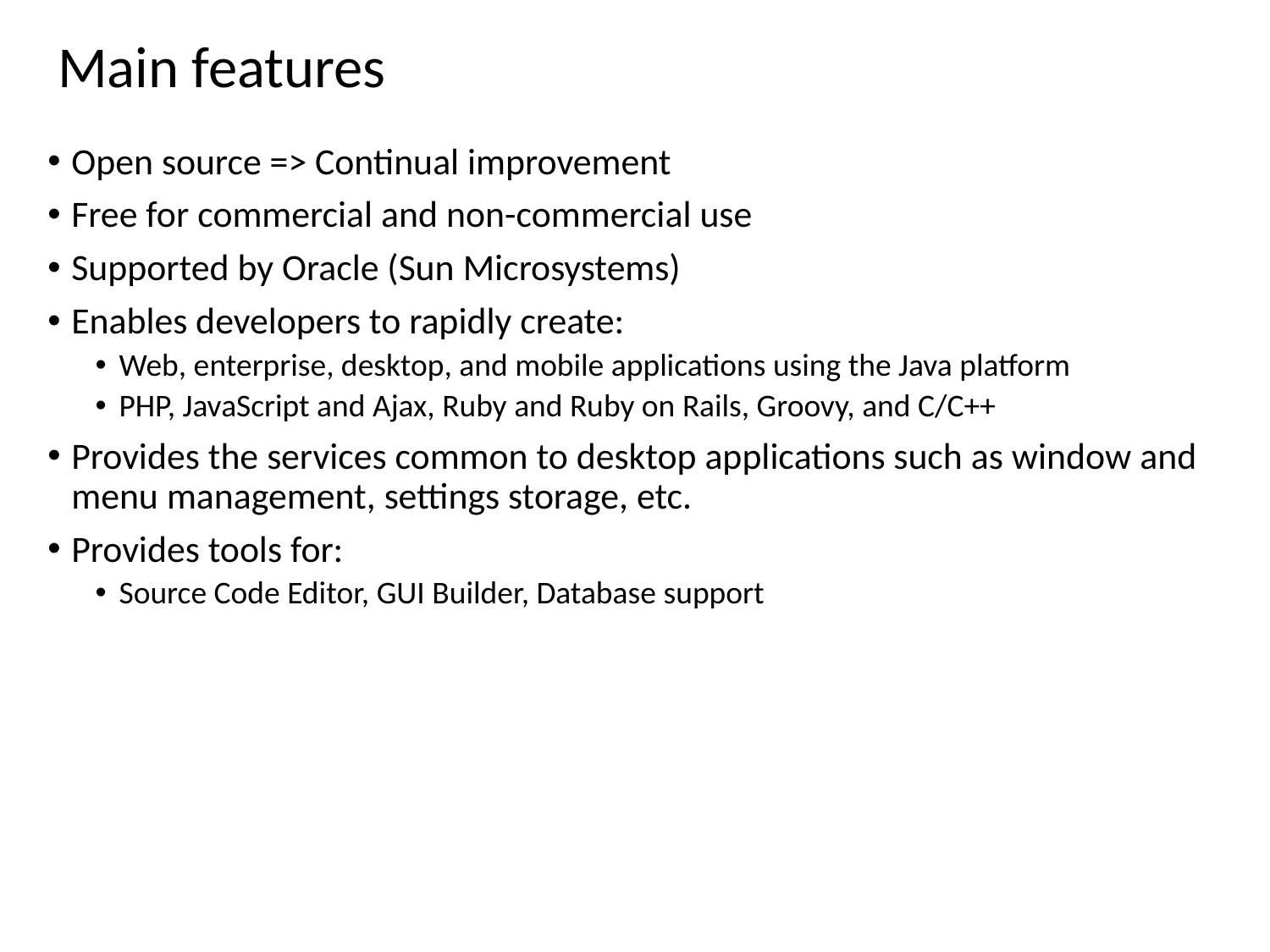

# Main features
Open source => Continual improvement
Free for commercial and non-commercial use
Supported by Oracle (Sun Microsystems)
Enables developers to rapidly create:
Web, enterprise, desktop, and mobile applications using the Java platform
PHP, JavaScript and Ajax, Ruby and Ruby on Rails, Groovy, and C/C++
Provides the services common to desktop applications such as window and menu management, settings storage, etc.
Provides tools for:
Source Code Editor, GUI Builder, Database support